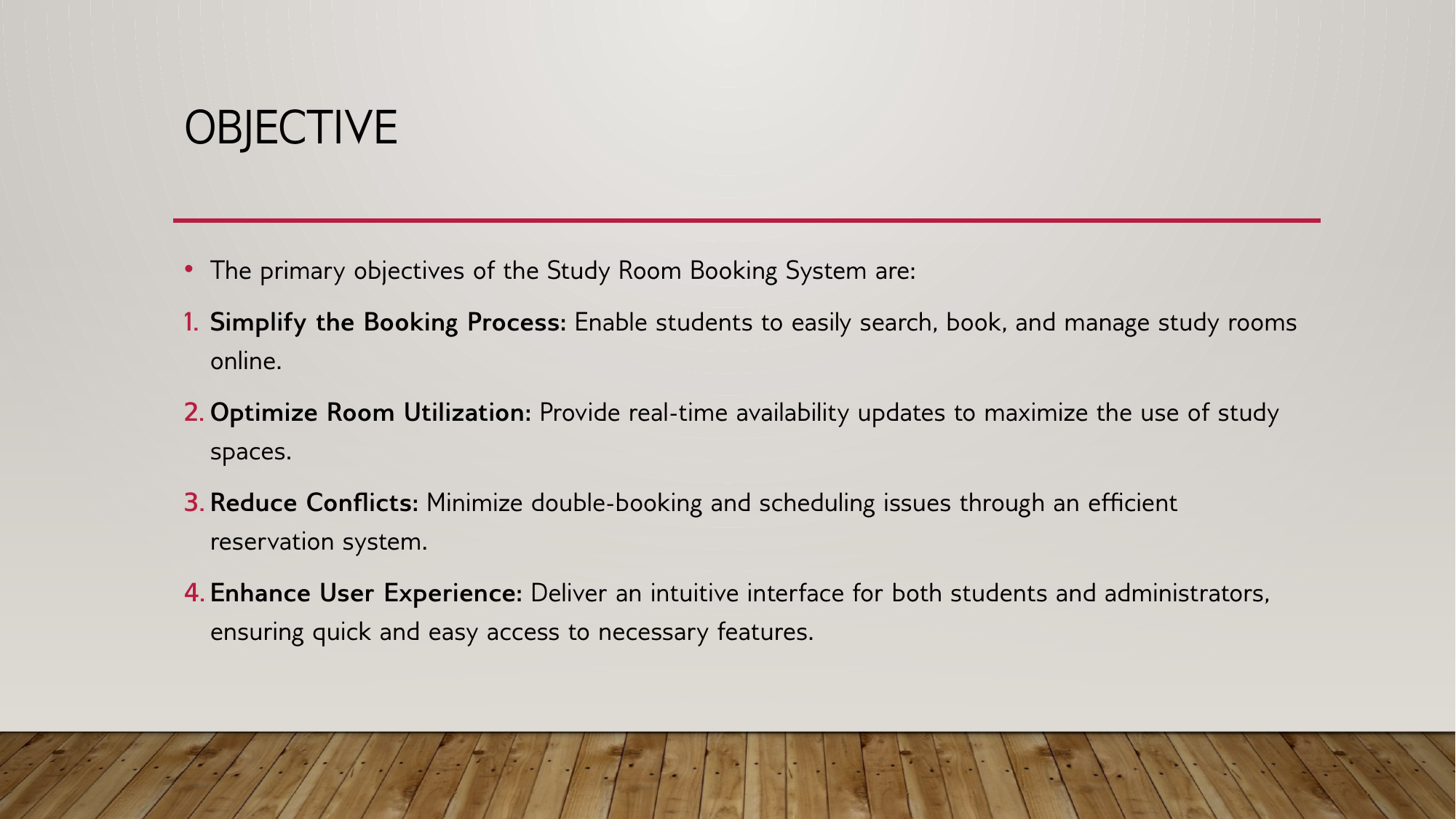

# OBJECTIVE
The primary objectives of the Study Room Booking System are:
Simplify the Booking Process: Enable students to easily search, book, and manage study rooms online.
Optimize Room Utilization: Provide real-time availability updates to maximize the use of study spaces.
Reduce Conflicts: Minimize double-booking and scheduling issues through an efficient reservation system.
Enhance User Experience: Deliver an intuitive interface for both students and administrators, ensuring quick and easy access to necessary features.